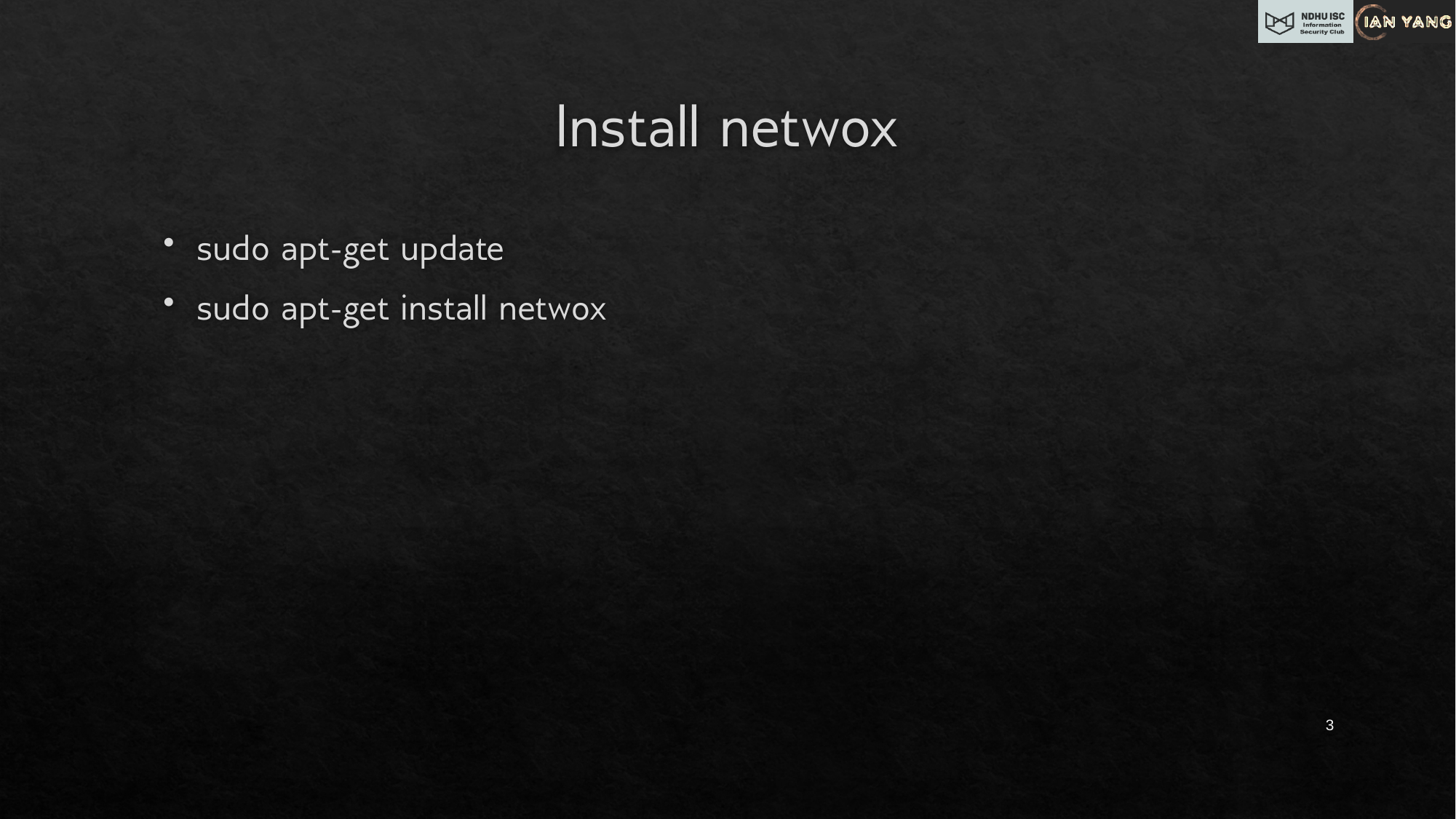

# Install netwox
sudo apt-get update
sudo apt-get install netwox

3